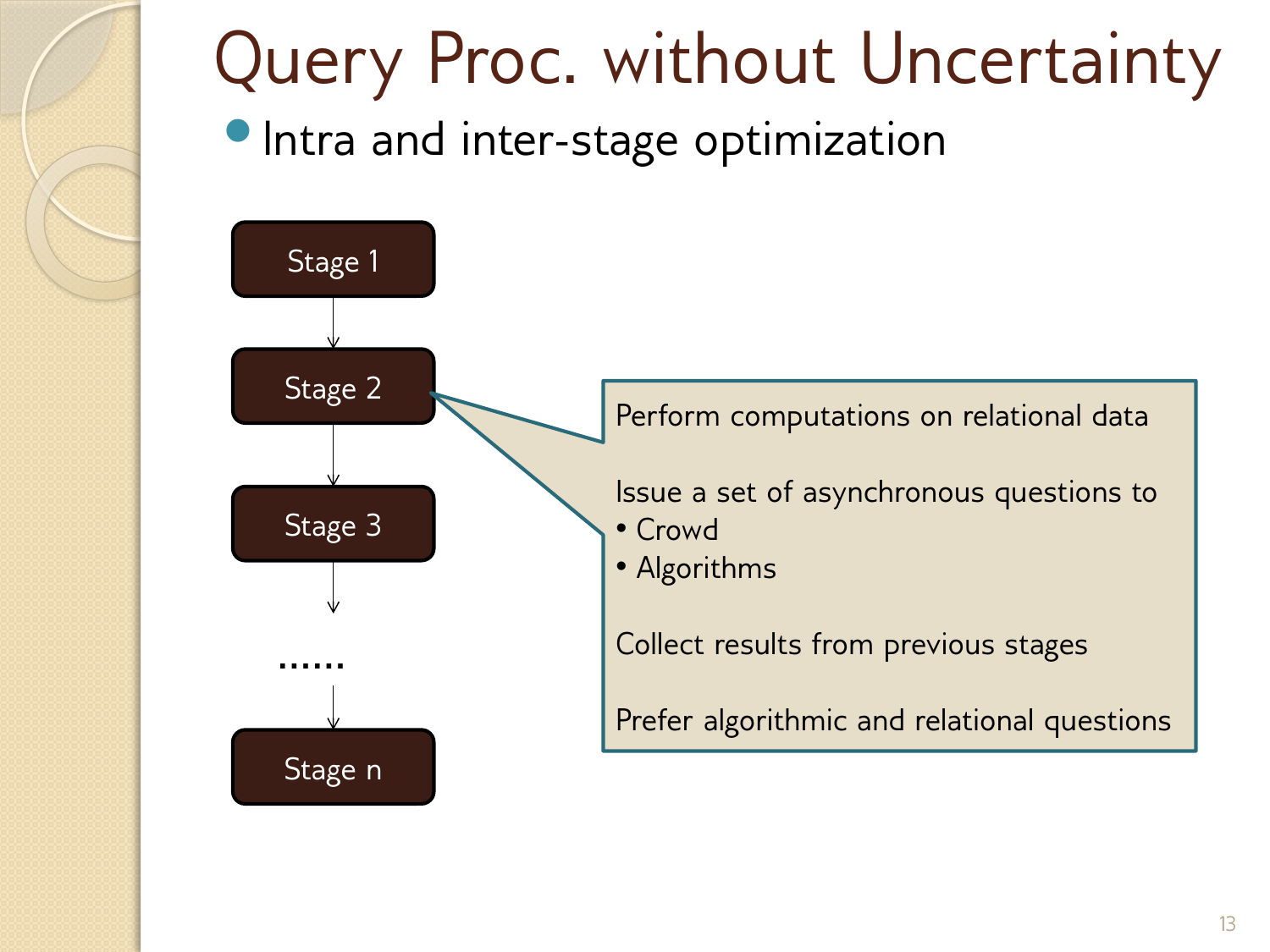

# Query Proc. without Uncertainty
Intra and inter-stage optimization
Stage 1
Stage 2

Perform computations on relational data

Issue a set of asynchronous questions to
 Crowd
 Algorithms

Collect results from previous stages

Prefer algorithmic and relational questions

Stage 3
……
Stage n
13